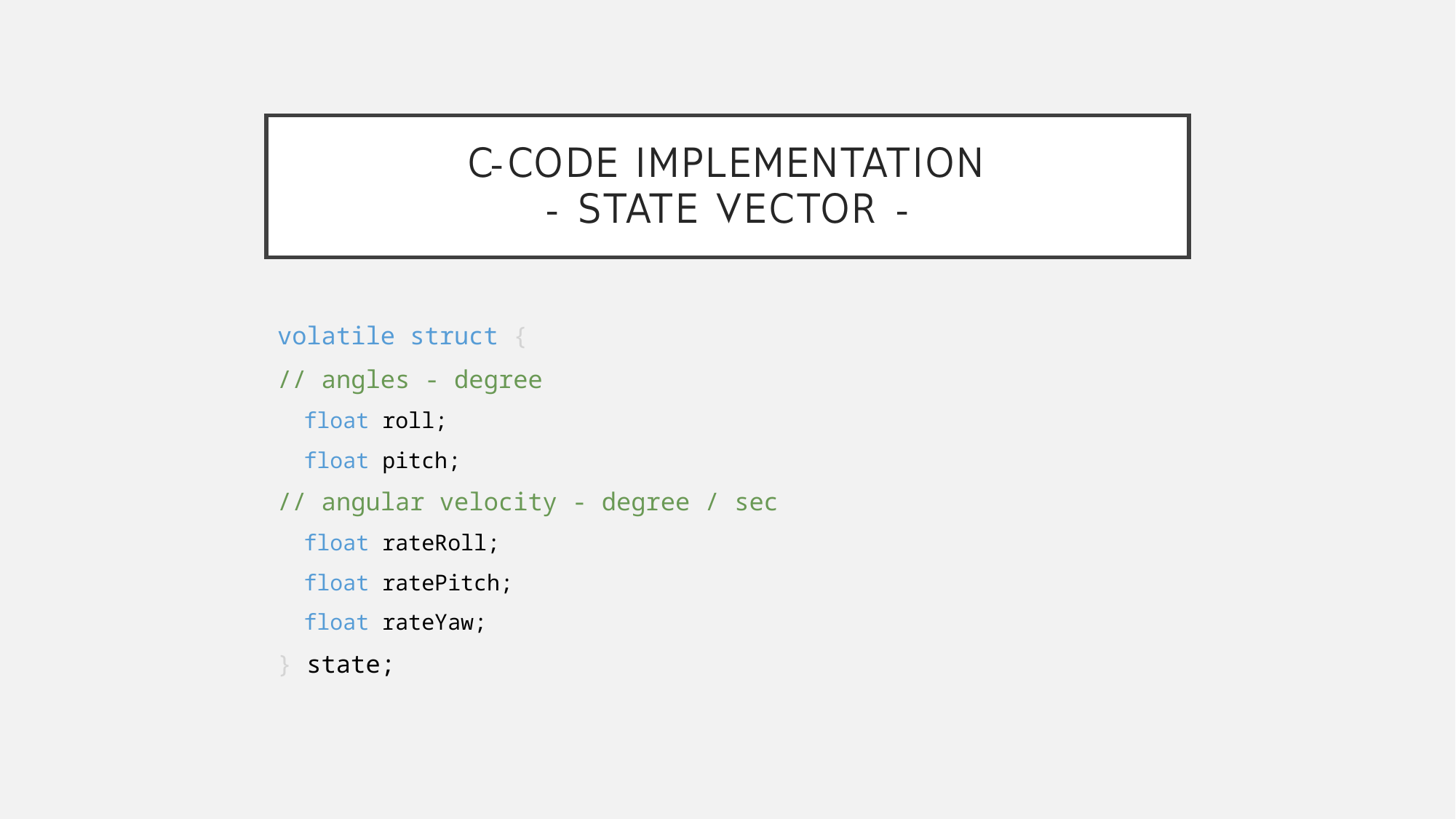

# C-code implementation - State vector -
volatile struct {
// angles - degree
float roll;
float pitch;
// angular velocity - degree / sec
float rateRoll;
float ratePitch;
float rateYaw;
} state;